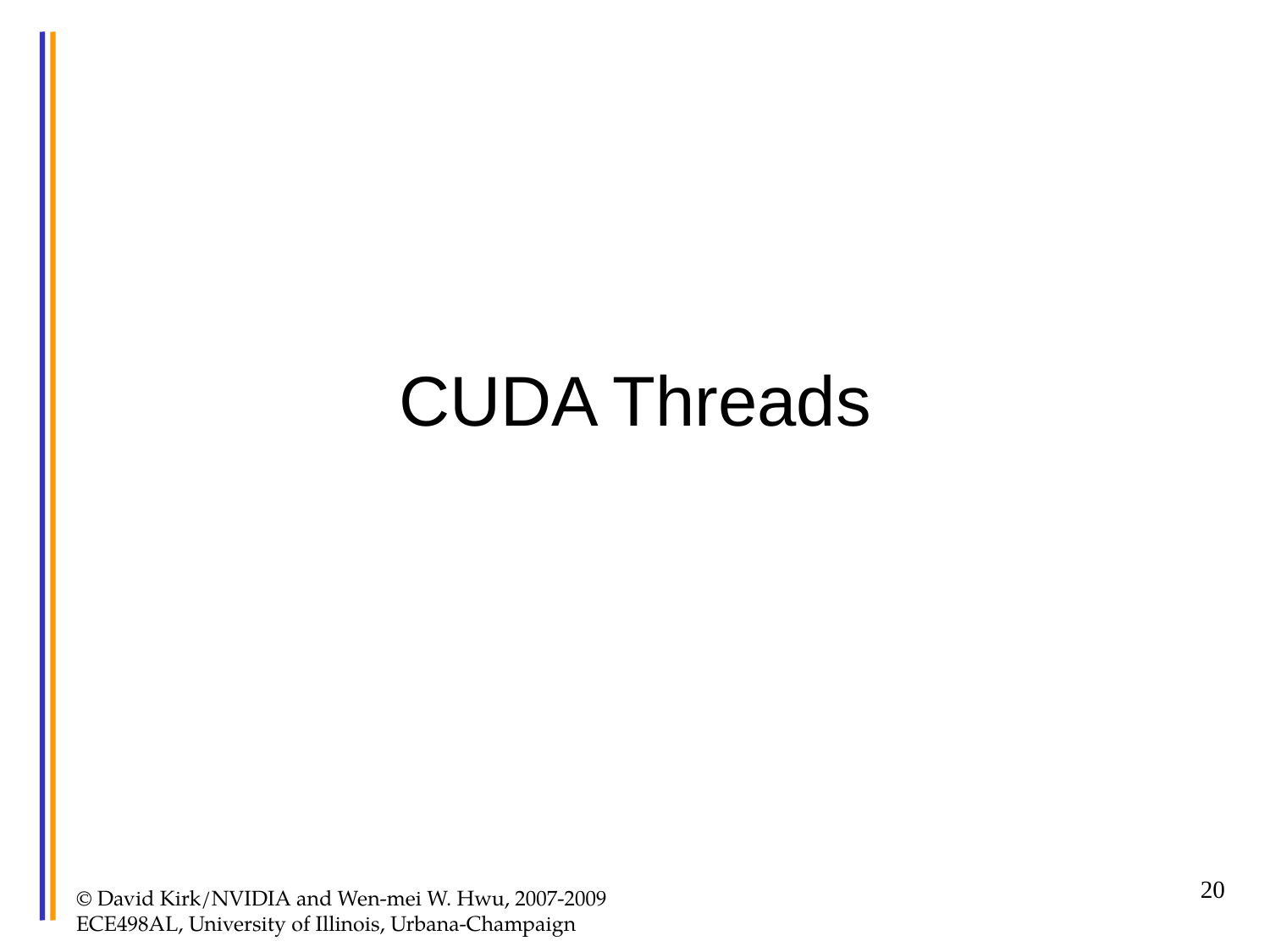

# CUDA Threads

20
© David Kirk/NVIDIA and Wen-mei W. Hwu, 2007-2009
ECE498AL, University of Illinois, Urbana-Champaign